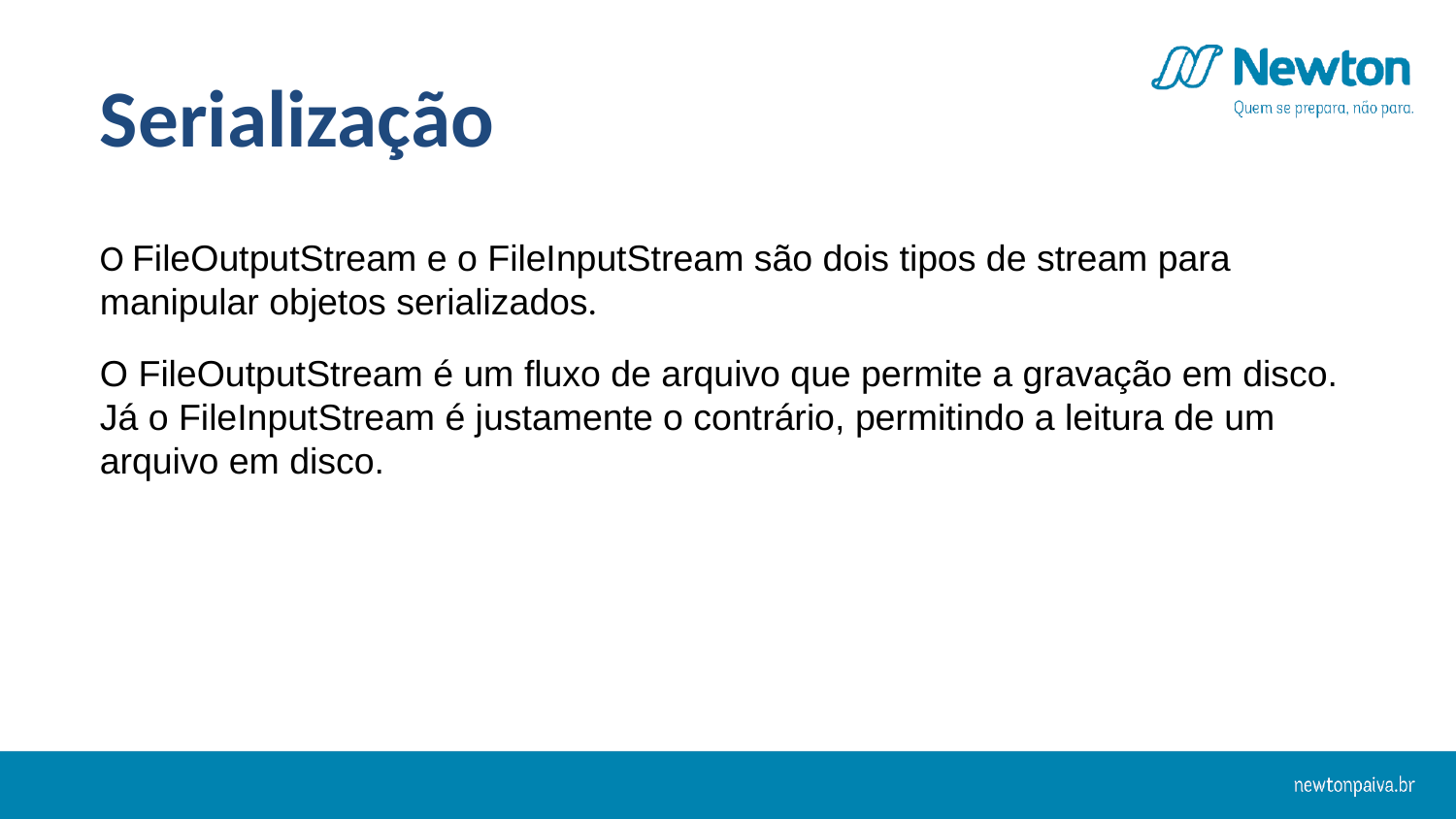

Serialização
O FileOutputStream e o FileInputStream são dois tipos de stream para manipular objetos serializados.
O FileOutputStream é um fluxo de arquivo que permite a gravação em disco. Já o FileInputStream é justamente o contrário, permitindo a leitura de um arquivo em disco.